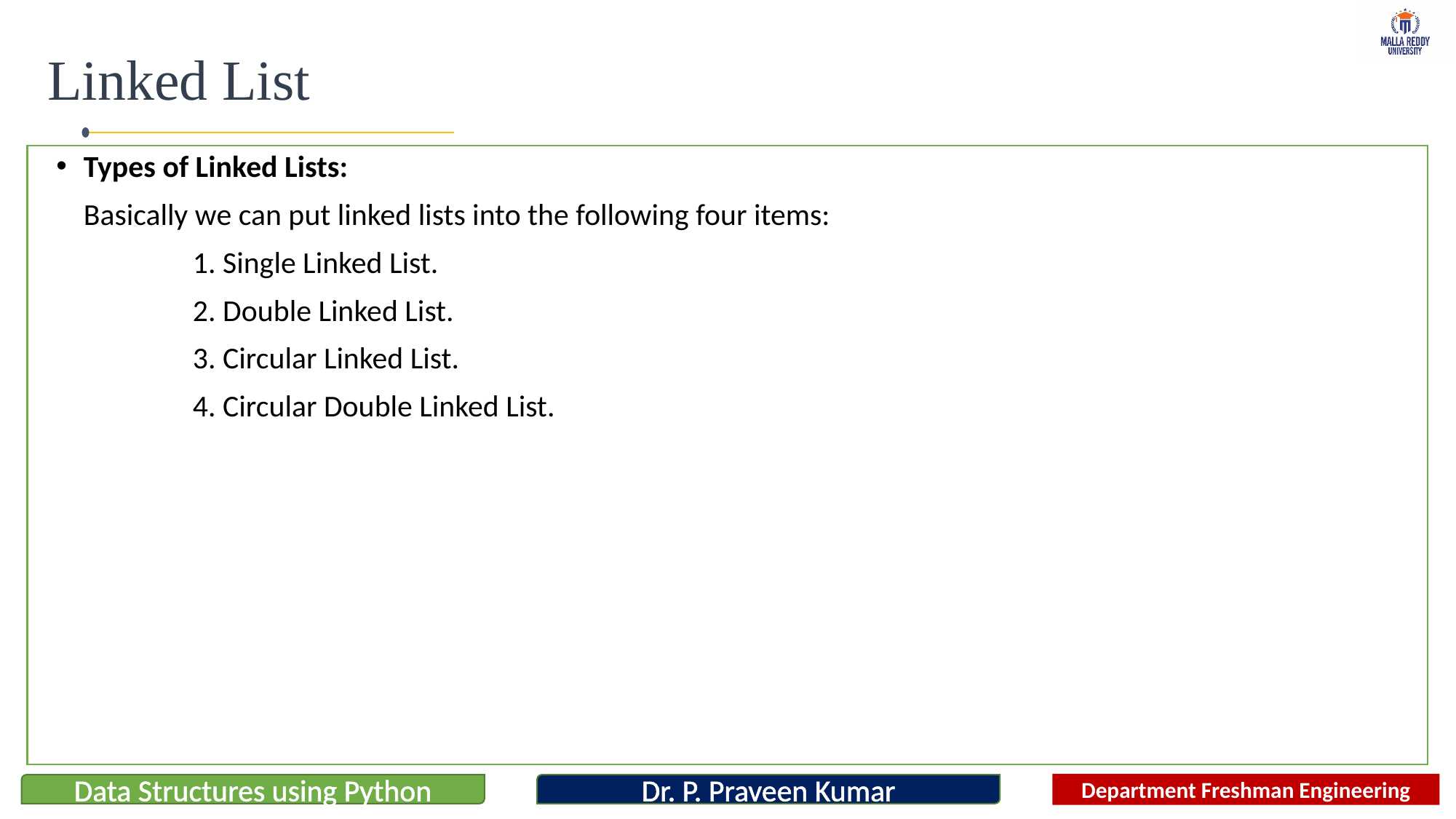

# Linked List

Types of Linked Lists:
	Basically we can put linked lists into the following four items:
		1. Single Linked List.
		2. Double Linked List.
		3. Circular Linked List.
		4. Circular Double Linked List.